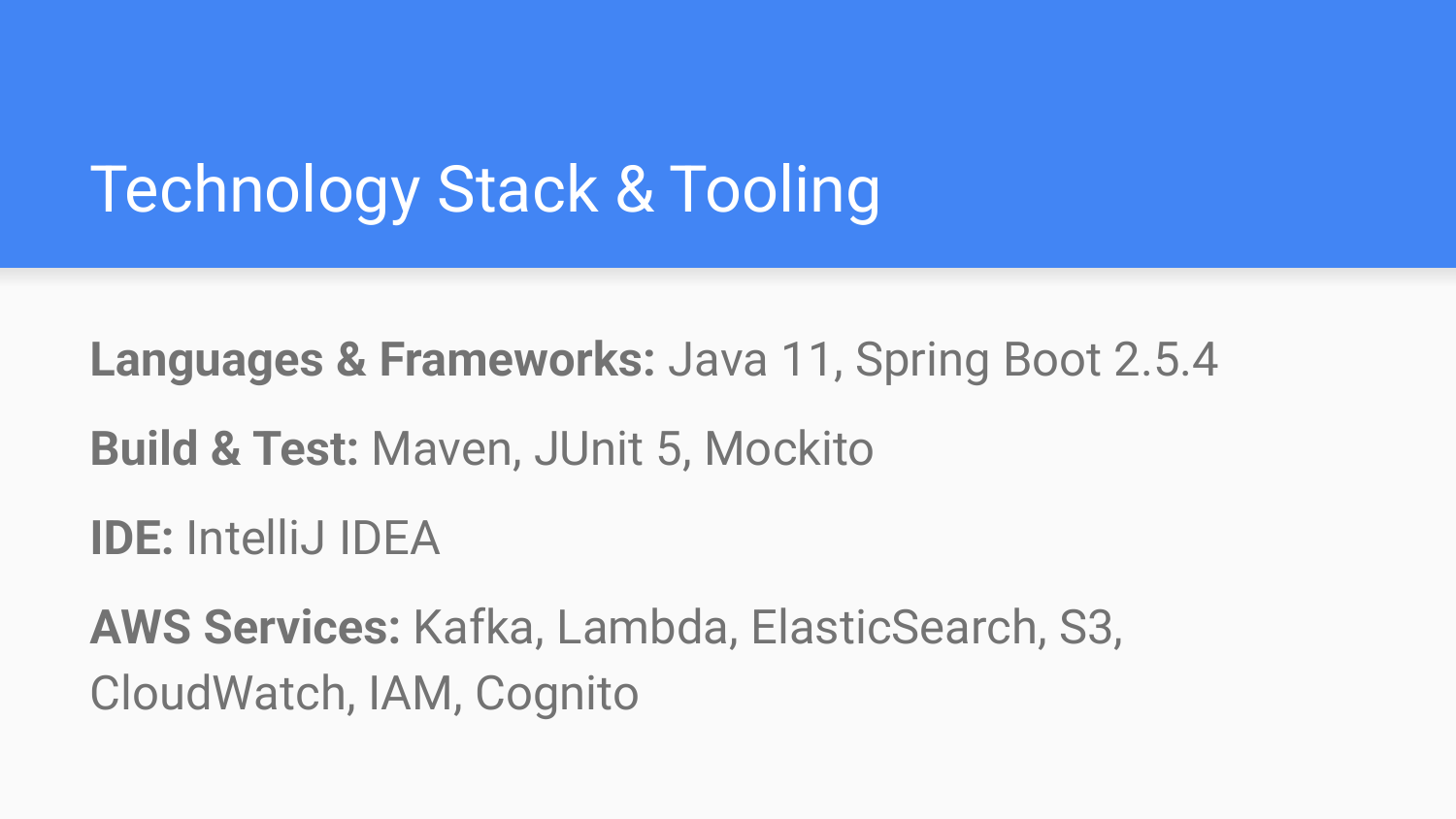

# Technology Stack & Tooling
Languages & Frameworks: Java 11, Spring Boot 2.5.4
Build & Test: Maven, JUnit 5, Mockito
IDE: IntelliJ IDEA
AWS Services: Kafka, Lambda, ElasticSearch, S3, CloudWatch, IAM, Cognito